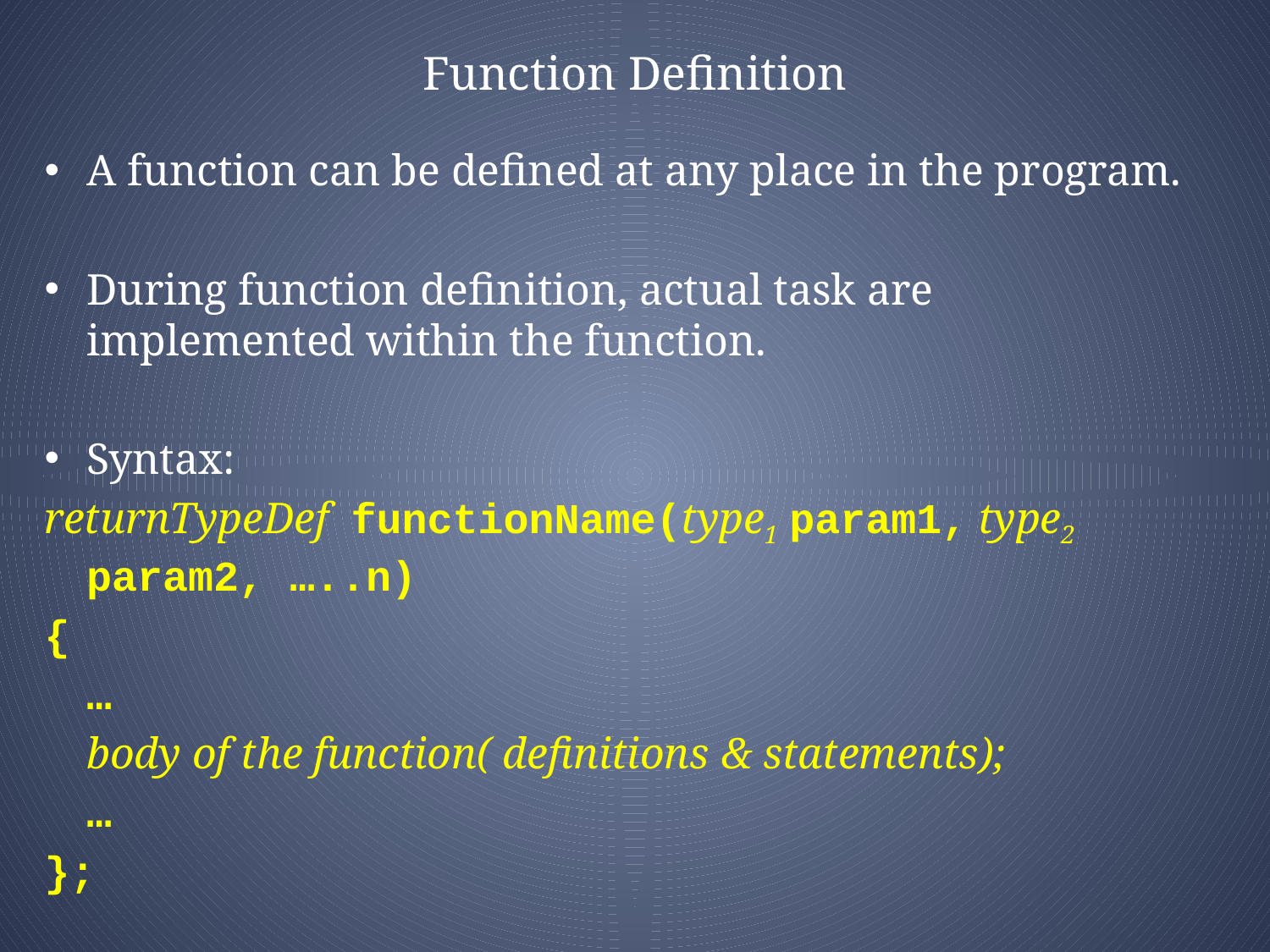

# Function Definition
A function can be defined at any place in the program.

During function definition, actual task are implemented within the function.

Syntax:
returnTypeDef  functionName(type1 param1, type2 param2, …..n)
{
	…
	body of the function( definitions & statements);
	…
};